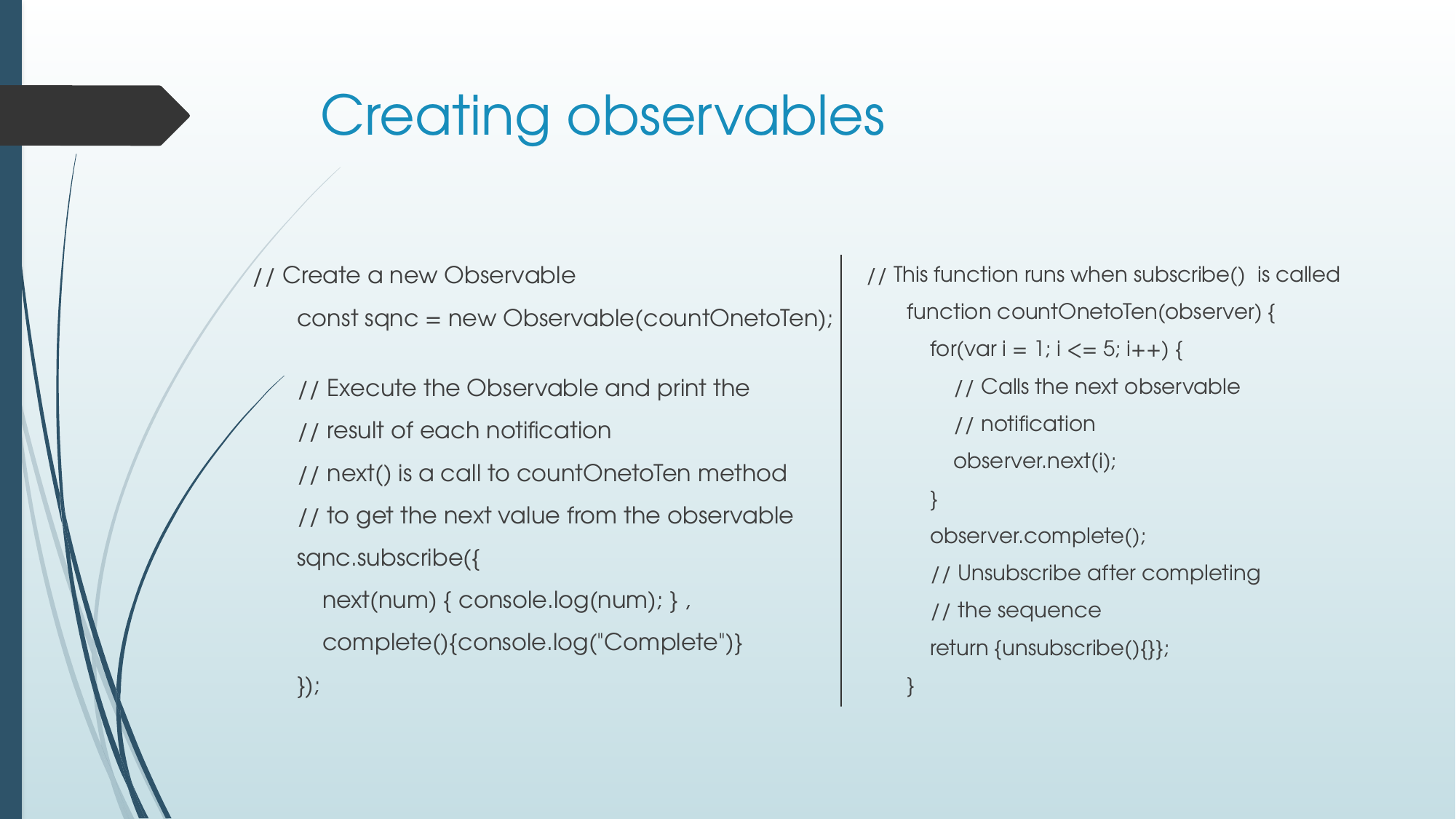

# Creating observables
 // Create a new Observable
        const sqnc = new Observable(countOnetoTen);
        // Execute the Observable and print the
        // result of each notification
        // next() is a call to countOnetoTen method
        // to get the next value from the observable
        sqnc.subscribe({
            next(num) { console.log(num); } ,
            complete(){console.log("Complete")}
        });

 // This function runs when subscribe()  is called
        function countOnetoTen(observer) {
            for(var i = 1; i <= 5; i++) {
                // Calls the next observable
                // notification
                observer.next(i);
            }
            observer.complete();
            // Unsubscribe after completing
            // the sequence
            return {unsubscribe(){}};
        }